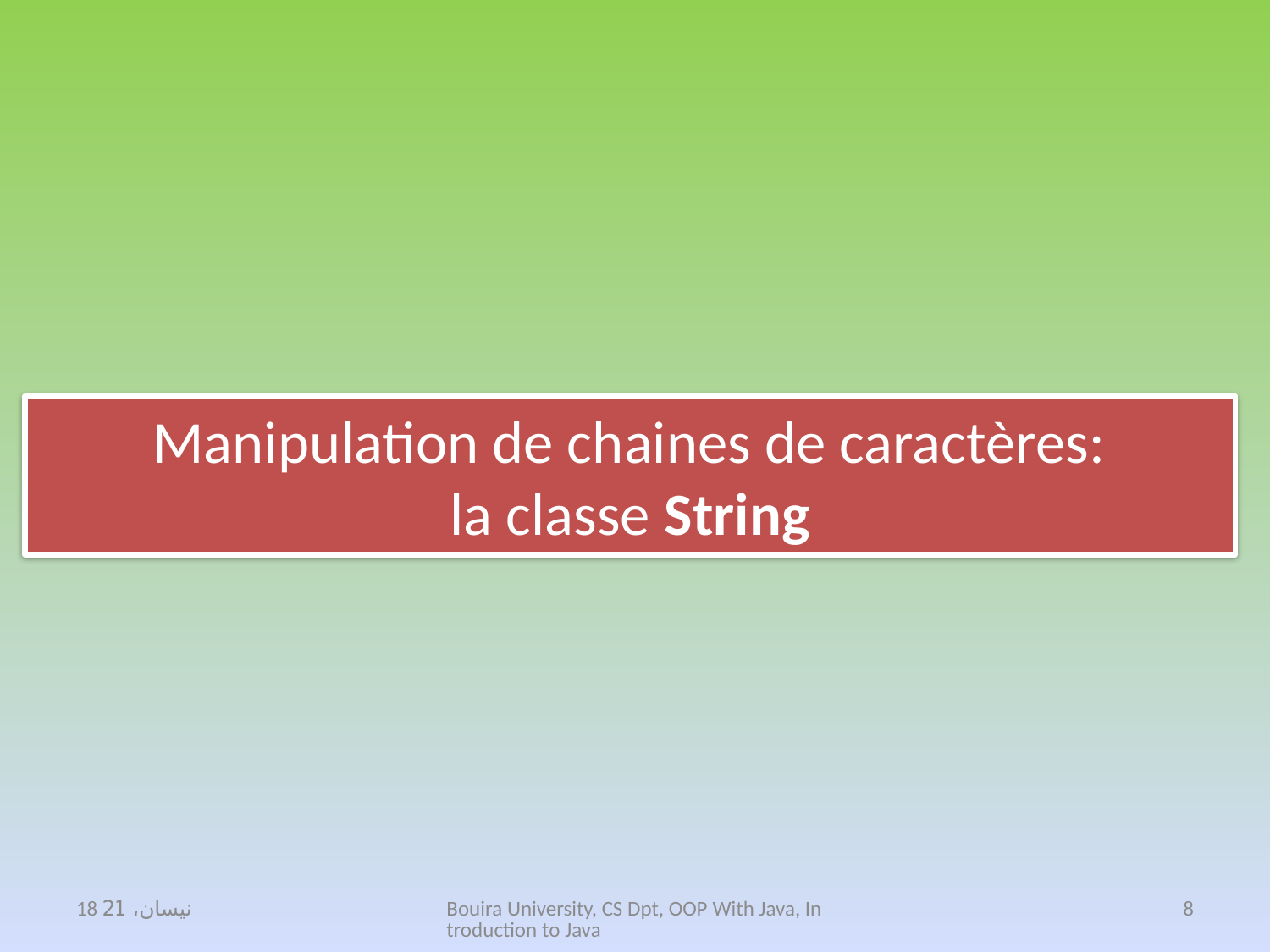

# Manipulation de chaines de caractères: la classe String
18 نيسان، 21
Bouira University, CS Dpt, OOP With Java, Introduction to Java
8